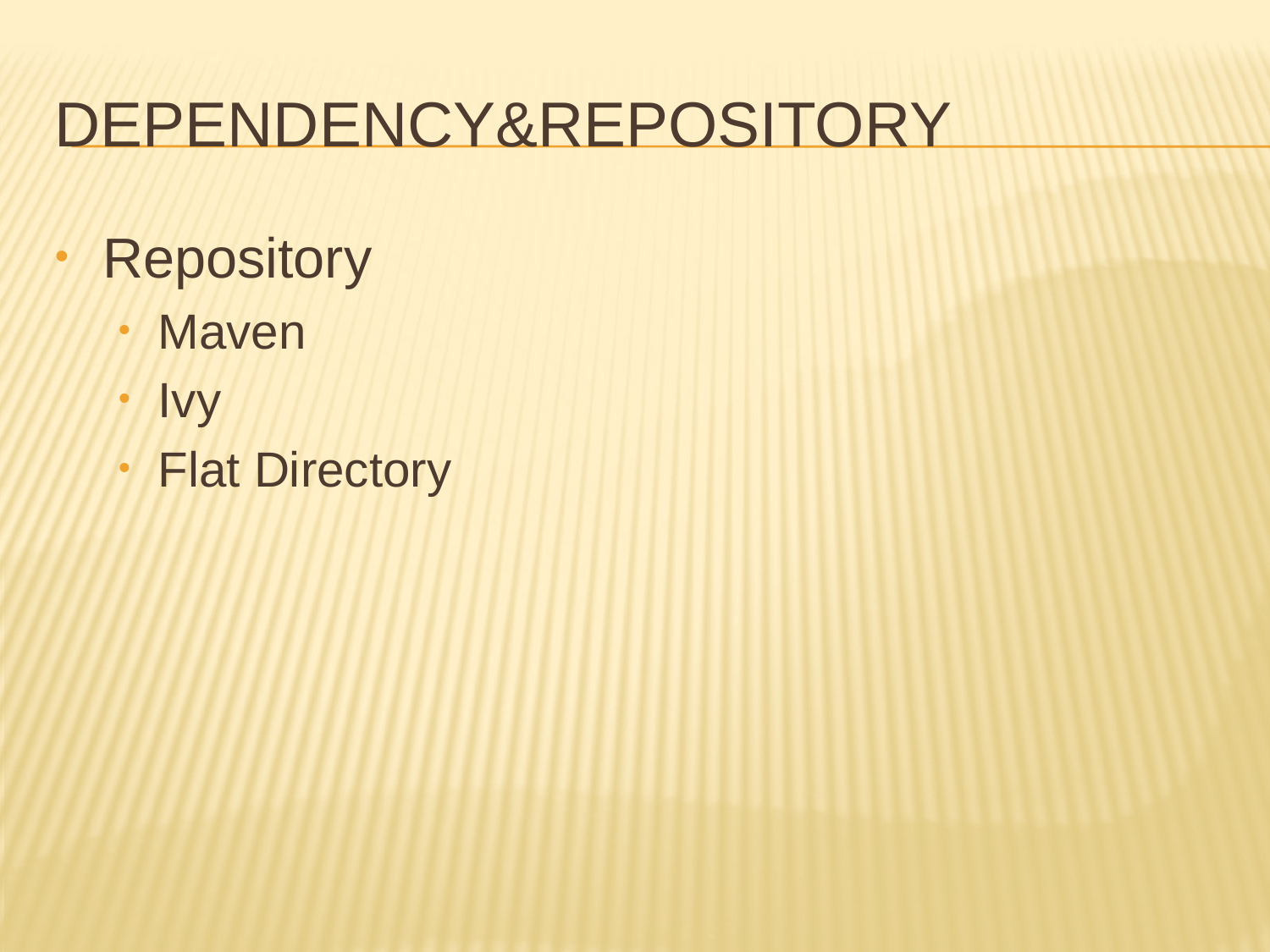

# DEPENDENCY&Repository
Repository
Maven
Ivy
Flat Directory